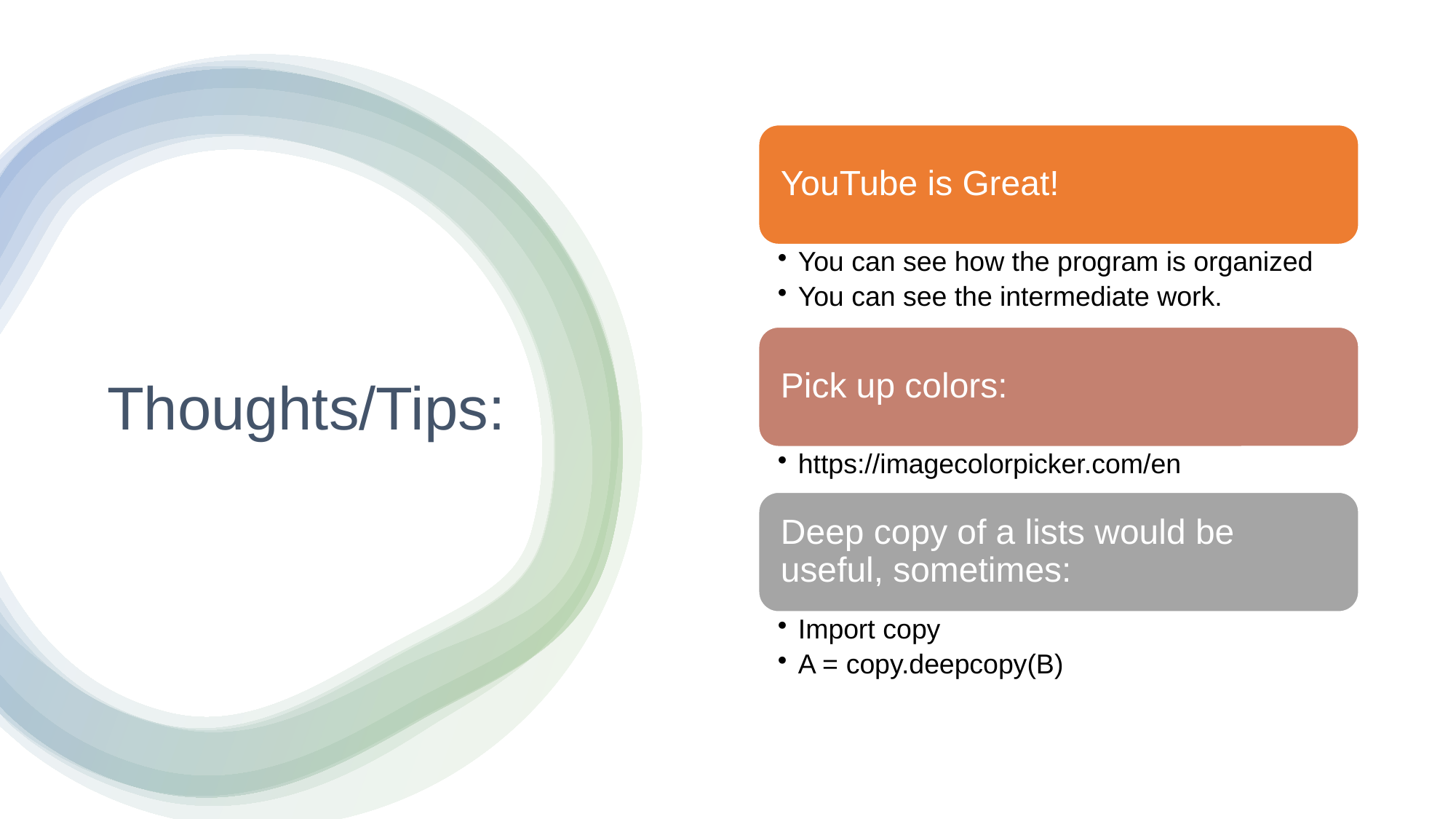

YouTube is Great!
You can see how the program is organized
You can see the intermediate work.
Pick up colors:
https://imagecolorpicker.com/en
Deep copy of a lists would be useful, sometimes:
Import copy
A = copy.deepcopy(B)
# Thoughts/Tips: